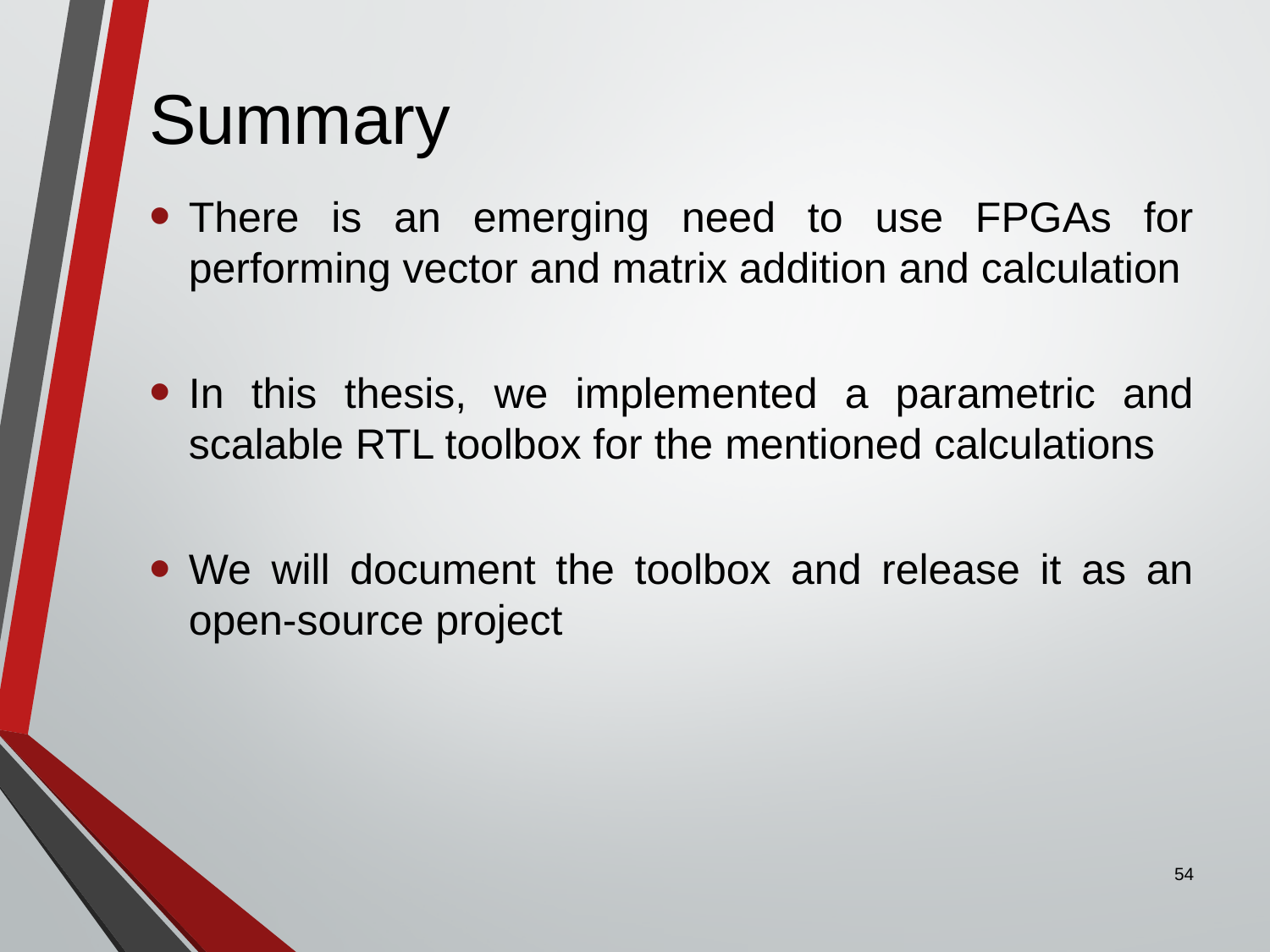

# Summary
There is an emerging need to use FPGAs for performing vector and matrix addition and calculation

In this thesis, we implemented a parametric and scalable RTL toolbox for the mentioned calculations

We will document the toolbox and release it as an open-source project
54